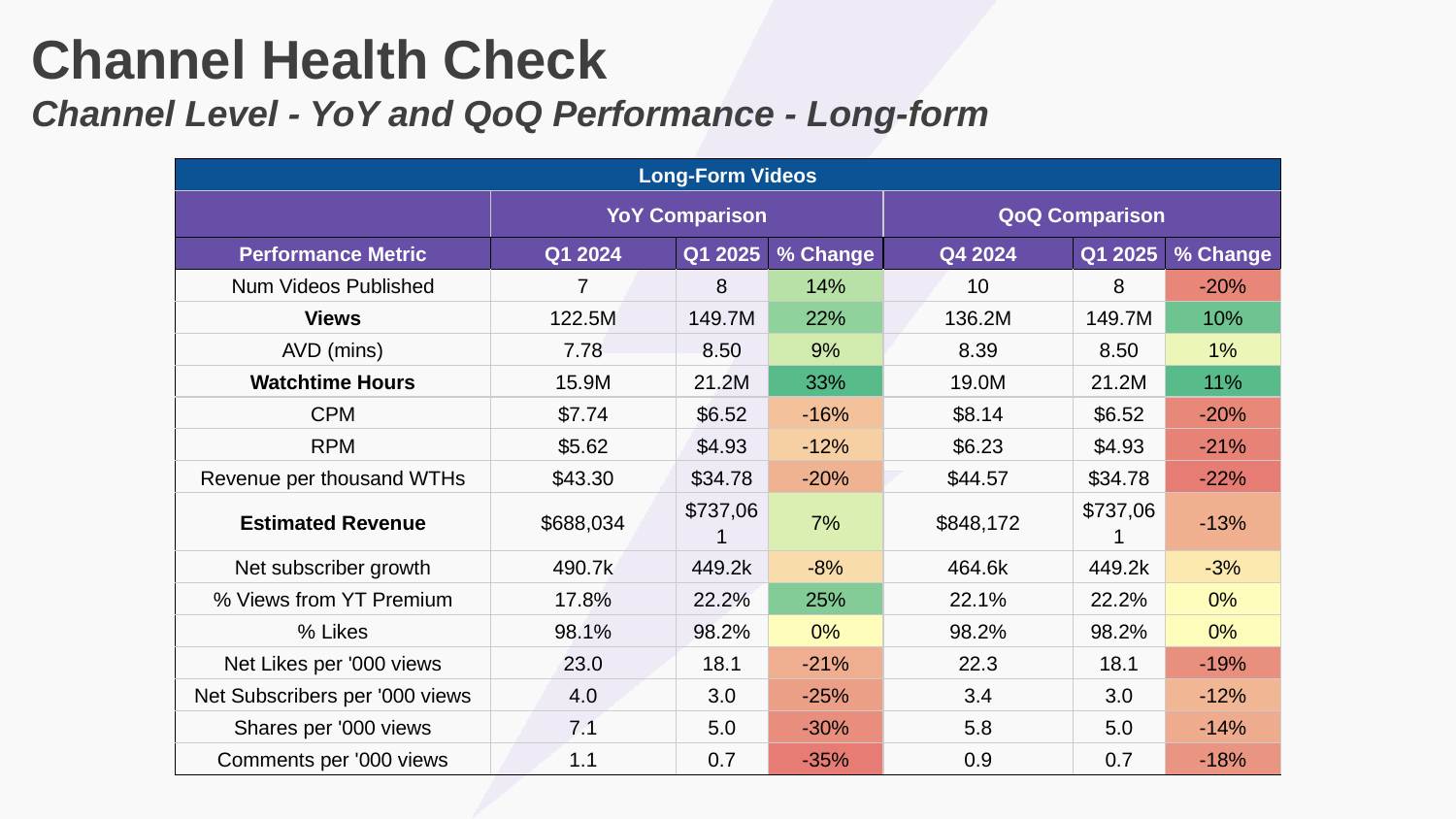

Channel Health Check
Channel Level - YoY and QoQ Performance - Long-form
| Long-Form Videos |  |  |  |  |  |  |
| --- | --- | --- | --- | --- | --- | --- |
|  | YoY Comparison |  |  | QoQ Comparison |  |  |
| Performance Metric | Q1 2024 | Q1 2025 | % Change | Q4 2024 | Q1 2025 | % Change |
| Num Videos Published | 7 | 8 | 14% | 10 | 8 | -20% |
| Views | 122.5M | 149.7M | 22% | 136.2M | 149.7M | 10% |
| AVD (mins) | 7.78 | 8.50 | 9% | 8.39 | 8.50 | 1% |
| Watchtime Hours | 15.9M | 21.2M | 33% | 19.0M | 21.2M | 11% |
| CPM | $7.74 | $6.52 | -16% | $8.14 | $6.52 | -20% |
| RPM | $5.62 | $4.93 | -12% | $6.23 | $4.93 | -21% |
| Revenue per thousand WTHs | $43.30 | $34.78 | -20% | $44.57 | $34.78 | -22% |
| Estimated Revenue | $688,034 | $737,061 | 7% | $848,172 | $737,061 | -13% |
| Net subscriber growth | 490.7k | 449.2k | -8% | 464.6k | 449.2k | -3% |
| % Views from YT Premium | 17.8% | 22.2% | 25% | 22.1% | 22.2% | 0% |
| % Likes | 98.1% | 98.2% | 0% | 98.2% | 98.2% | 0% |
| Net Likes per '000 views | 23.0 | 18.1 | -21% | 22.3 | 18.1 | -19% |
| Net Subscribers per '000 views | 4.0 | 3.0 | -25% | 3.4 | 3.0 | -12% |
| Shares per '000 views | 7.1 | 5.0 | -30% | 5.8 | 5.0 | -14% |
| Comments per '000 views | 1.1 | 0.7 | -35% | 0.9 | 0.7 | -18% |